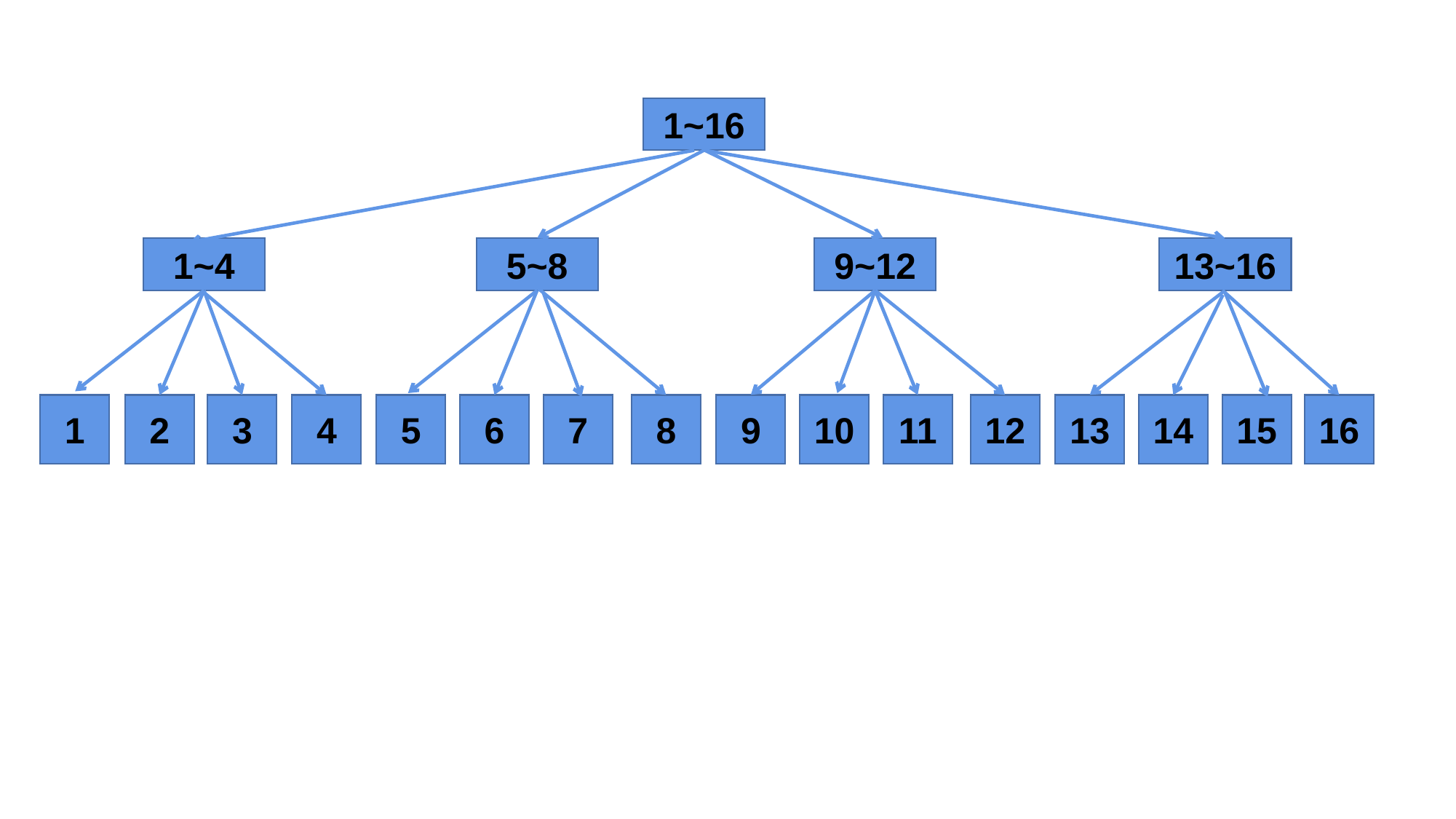

1~16
1~4
5~8
9~12
13~16
1
2
3
4
5
6
7
8
9
10
11
12
13
14
15
16